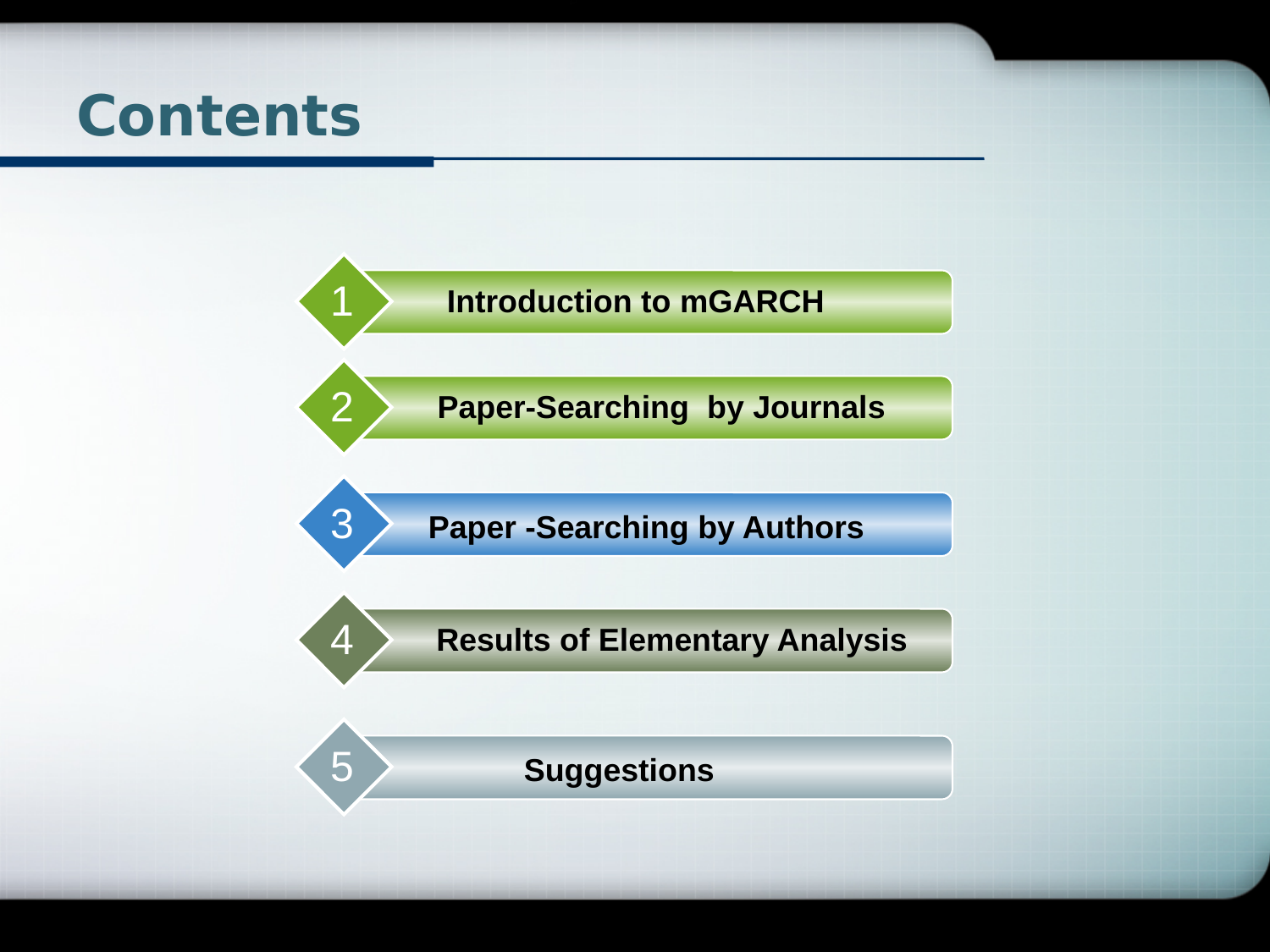

# Contents

1

Introduction to mGARCH

2

Paper-Searching  by Journals

3

Paper -Searching by Authors

4

Results of Elementary Analysis

5

Suggestions